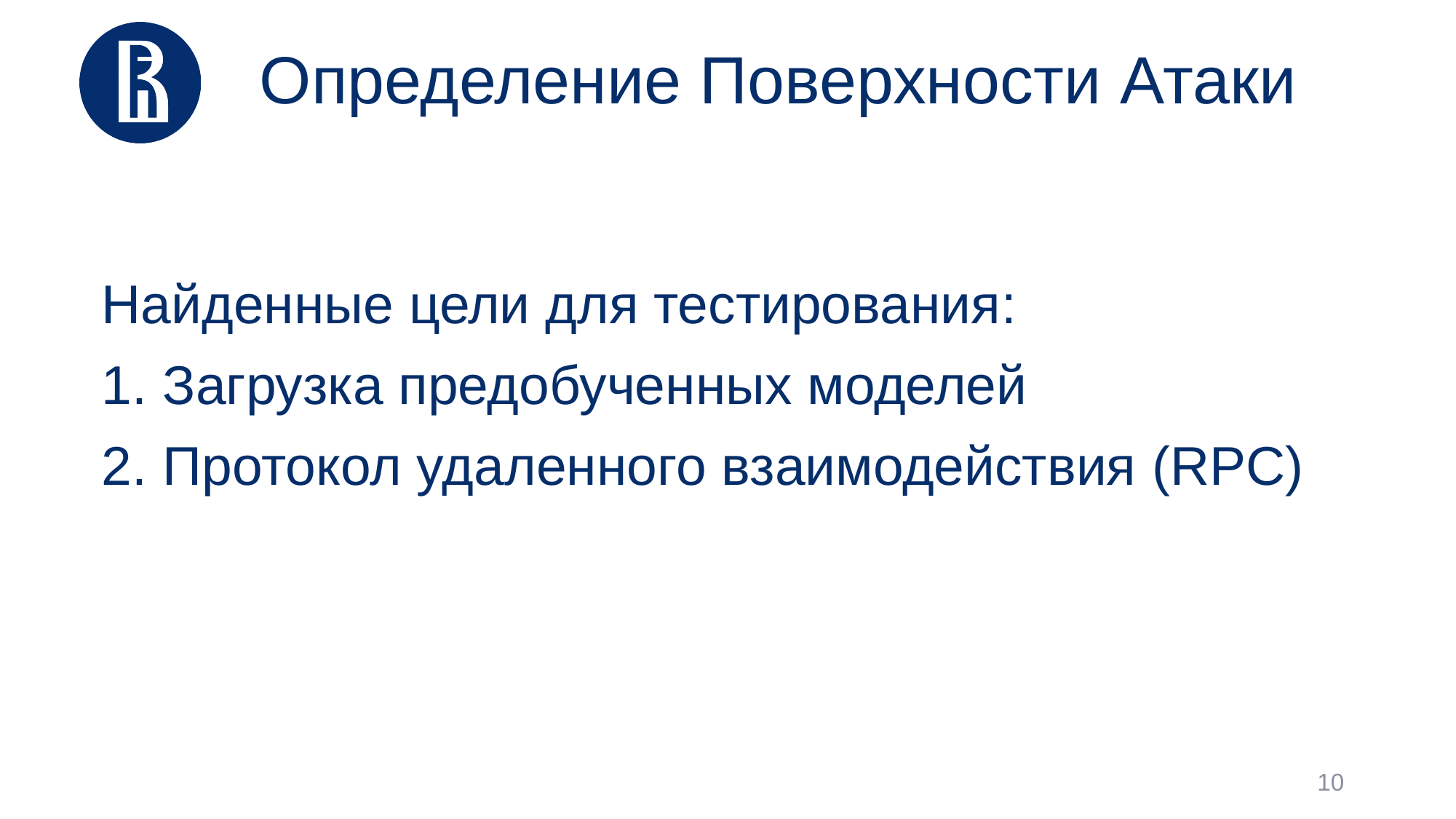

# Определение Поверхности Атаки
Найденные цели для тестирования:
Загрузка предобученных моделей
Протокол удаленного взаимодействия (RPC)

10